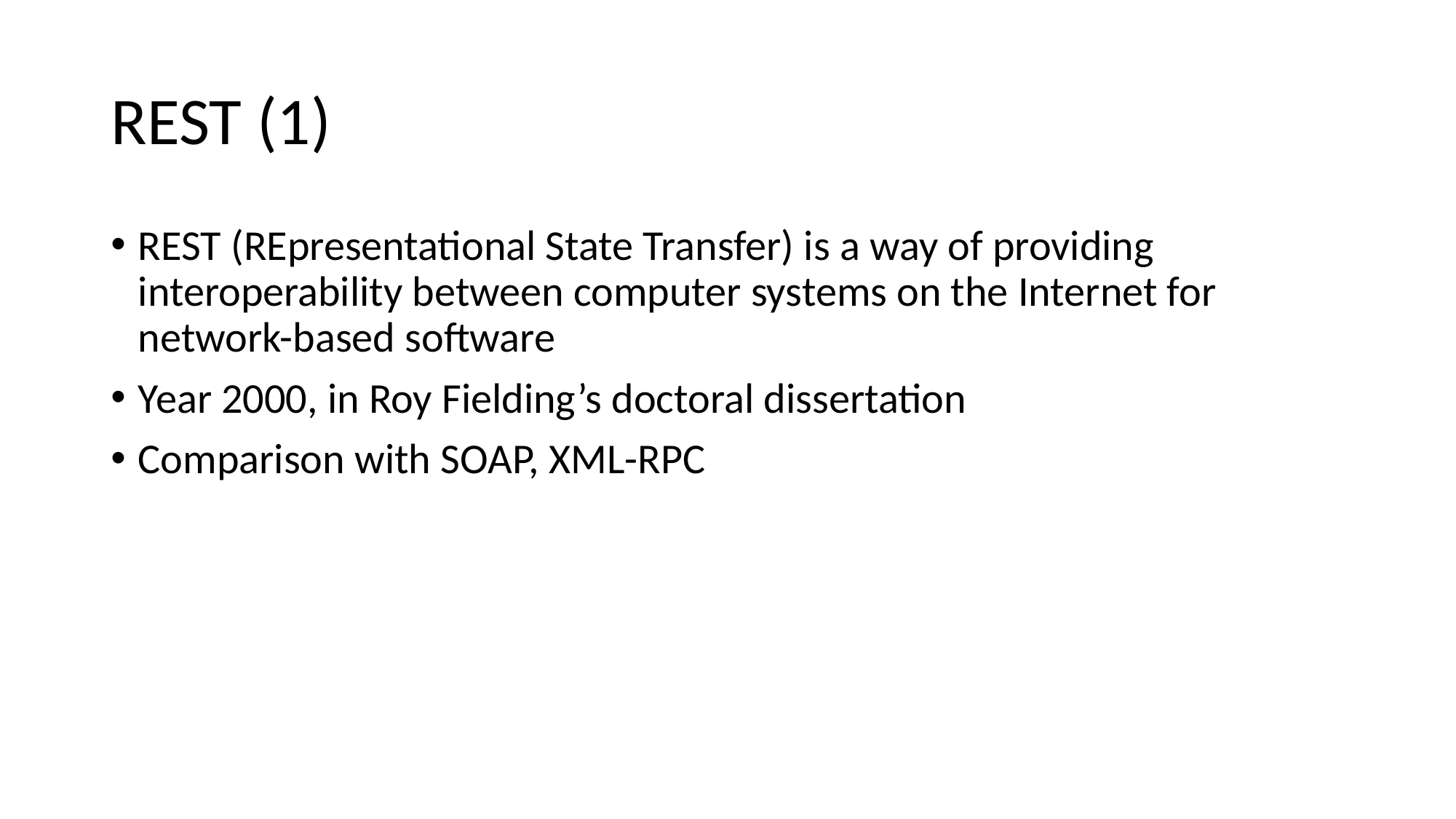

# REST (1)
REST (REpresentational State Transfer) is a way of providing interoperability between computer systems on the Internet for network-based software
Year 2000, in Roy Fielding’s doctoral dissertation
Comparison with SOAP, XML-RPC